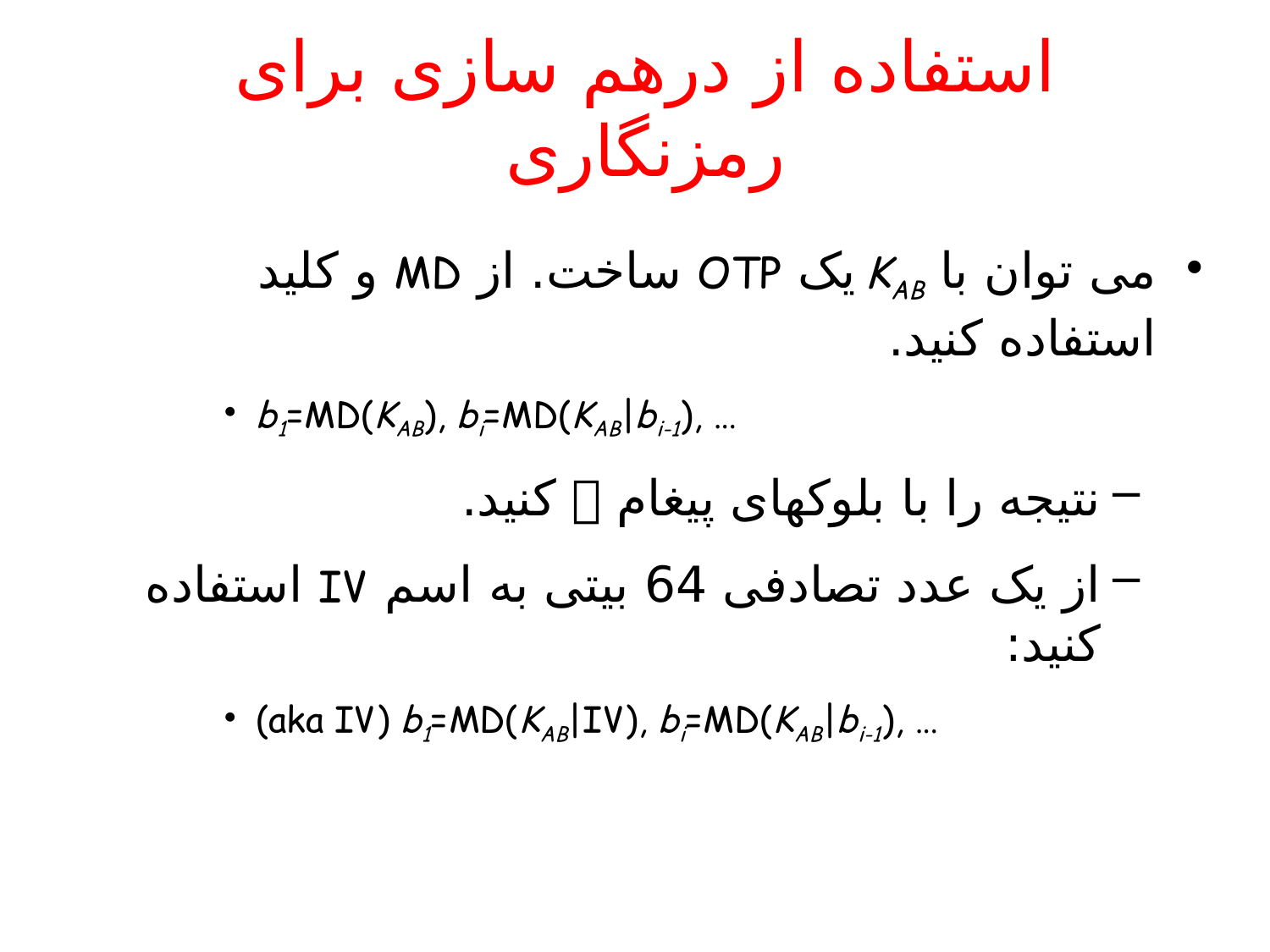

# استفاده از درهم سازی برای رمزنگاری
می توان با KAB یک OTP ساخت. از MD و کلید استفاده کنید.
b1=MD(KAB), bi=MD(KAB|bi-1), …
نتیجه را با بلوکهای پیغام ⊕ کنید.
از یک عدد تصادفی 64 بیتی به اسم IV استفاده کنید:
(aka IV) b1=MD(KAB|IV), bi=MD(KAB|bi-1), …